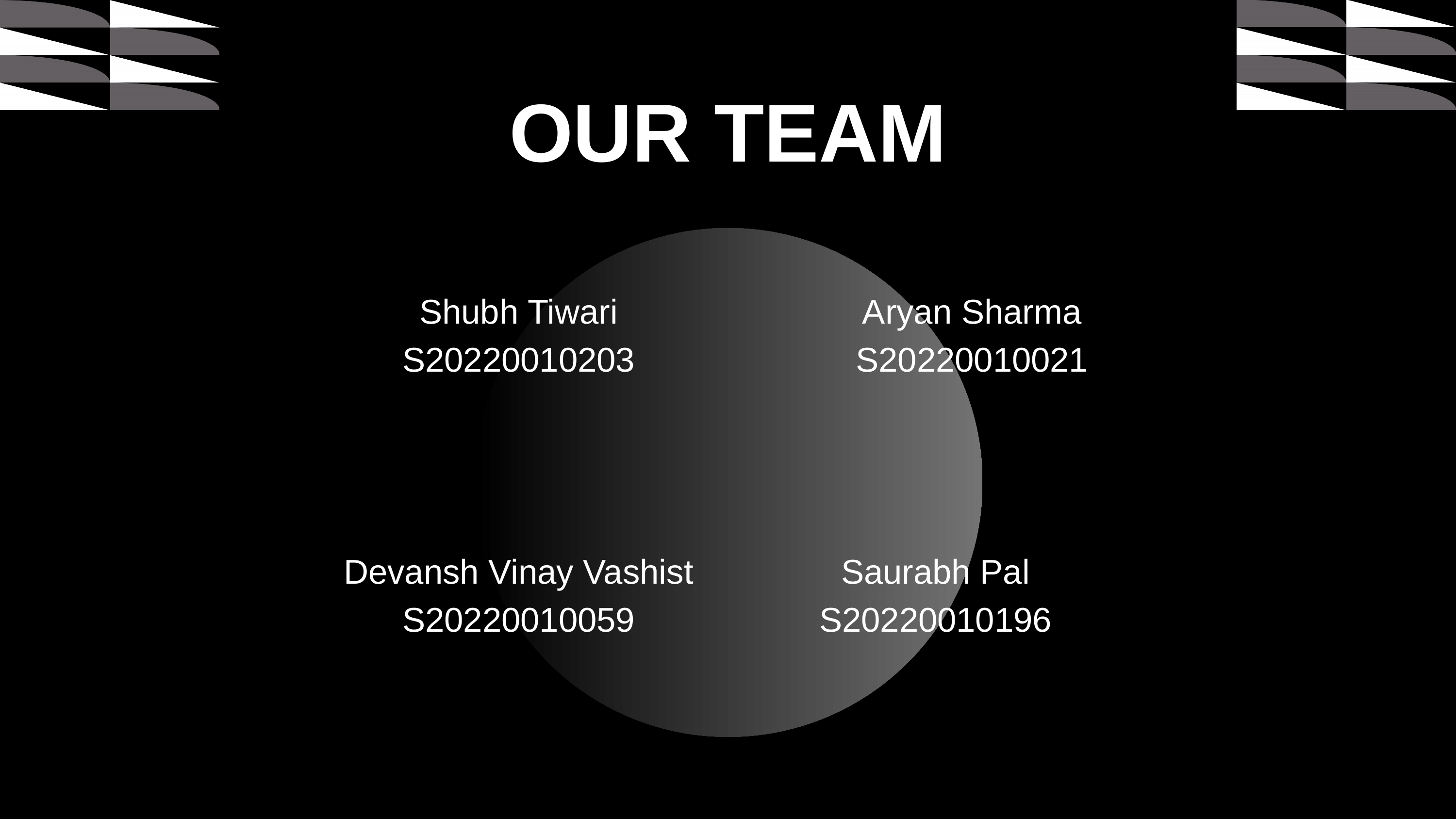

OUR TEAM

Shubh Tiwari
S20220010203
Aryan Sharma
S20220010021
Devansh Vinay Vashist
S20220010059
Saurabh Pal
S20220010196